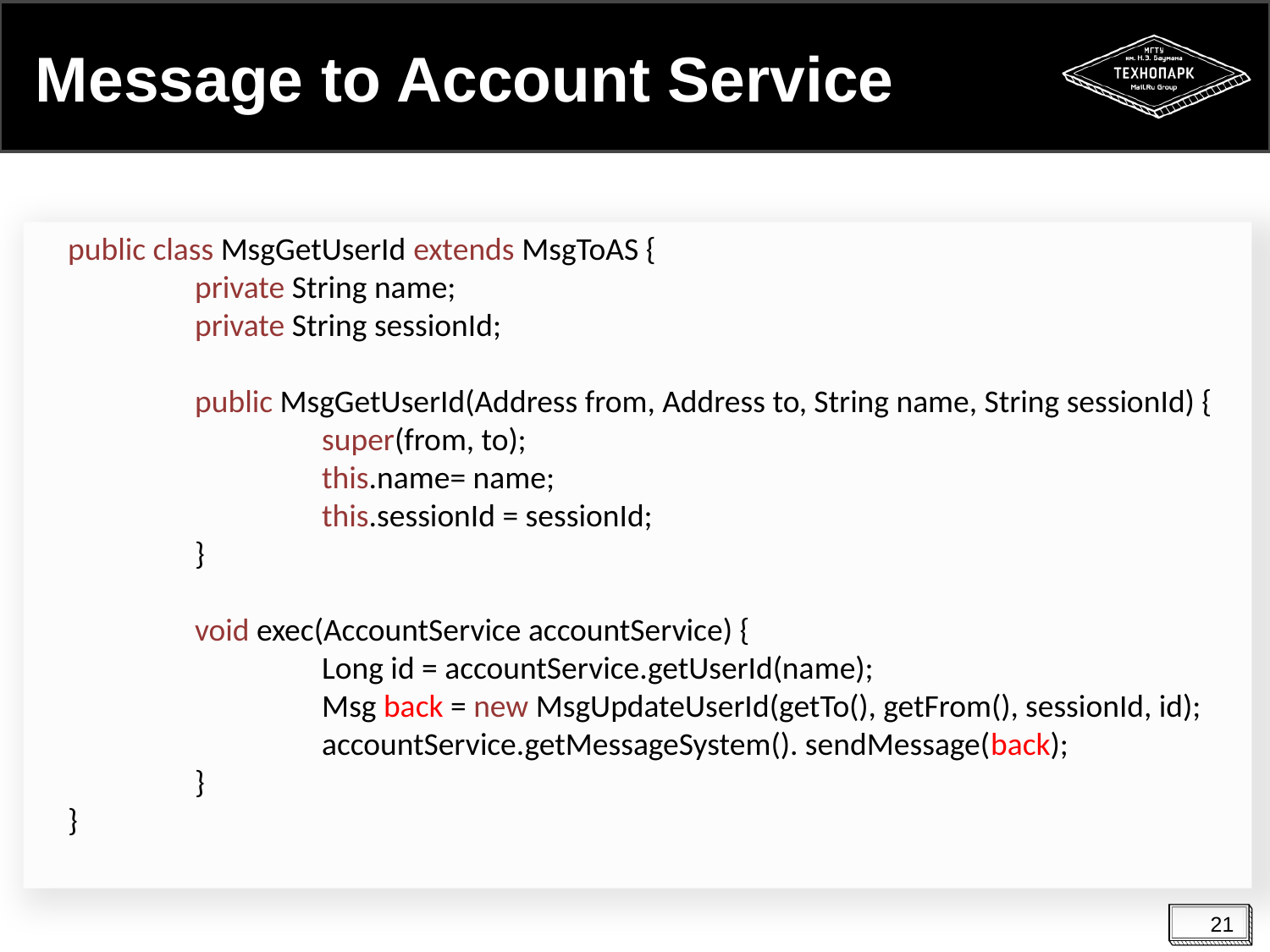

# Message to Account Service

public class MsgGetUserId extends MsgToAS {
	private String name;
    	private String sessionId;

	public MsgGetUserId(Address from, Address to, String name, String sessionId) {
		super(from, to);
		this.name= name;
        		this.sessionId = sessionId;
	}

	void exec(AccountService accountService) {
		Long id = accountService.getUserId(name);
		Msg back = new MsgUpdateUserId(getTo(), getFrom(), sessionId, id);
		accountService.getMessageSystem(). sendMessage(back);
	}
}
21